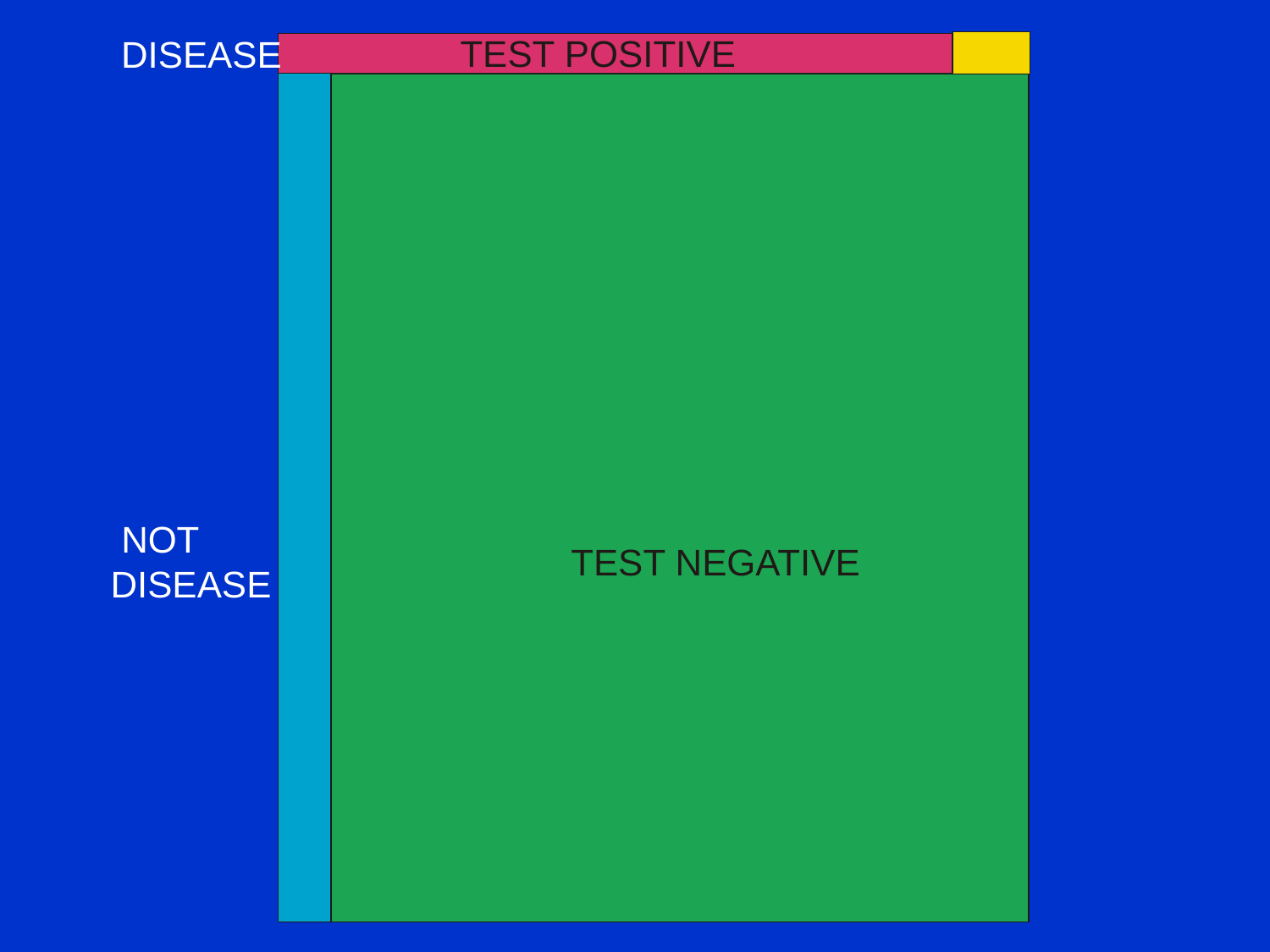

TEST POSITIVE
DISEASE

NOT
TEST NEGATIVE
DISEASE